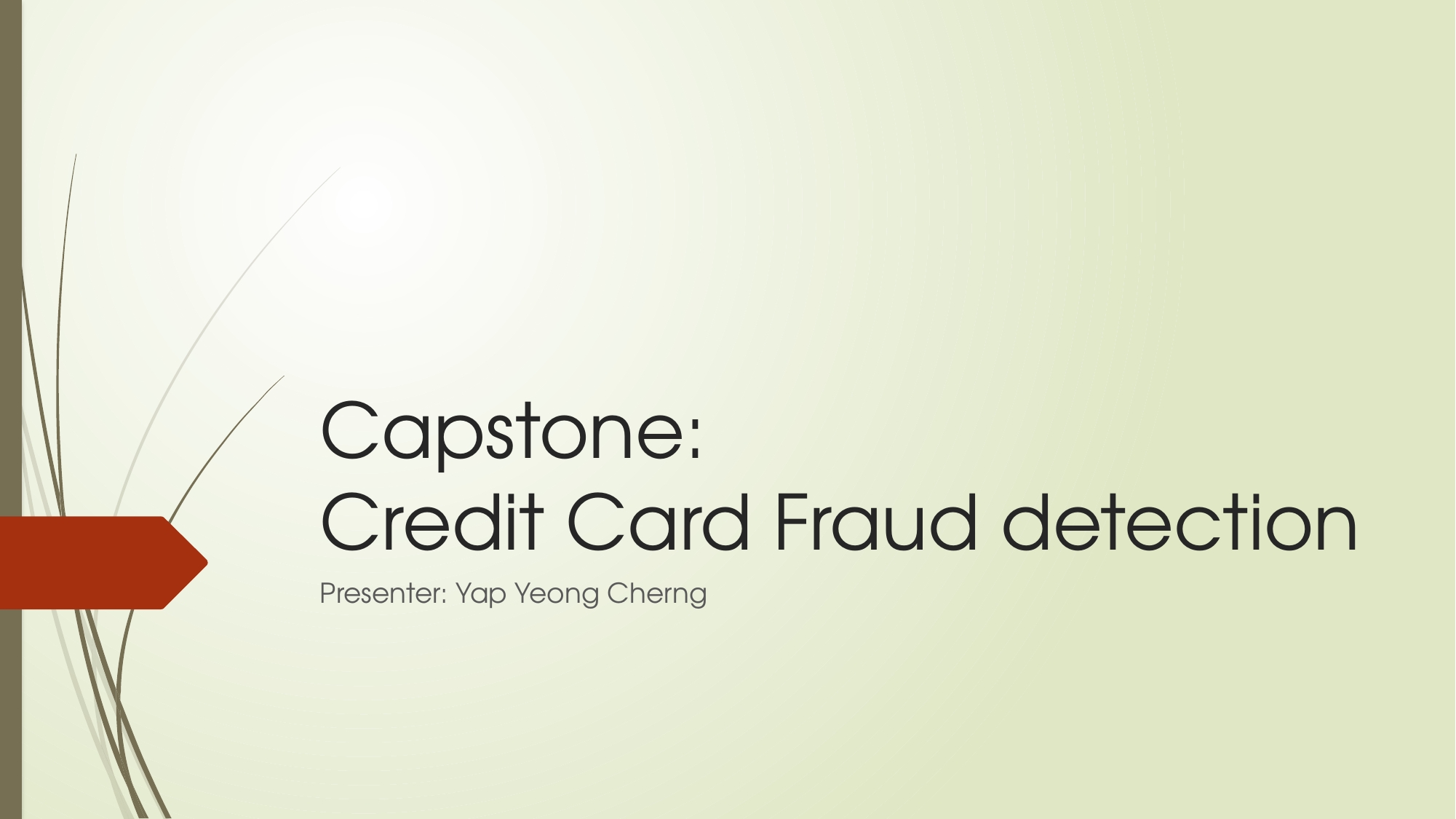

# Capstone: Credit Card Fraud detection
Presenter: Yap Yeong Cherng